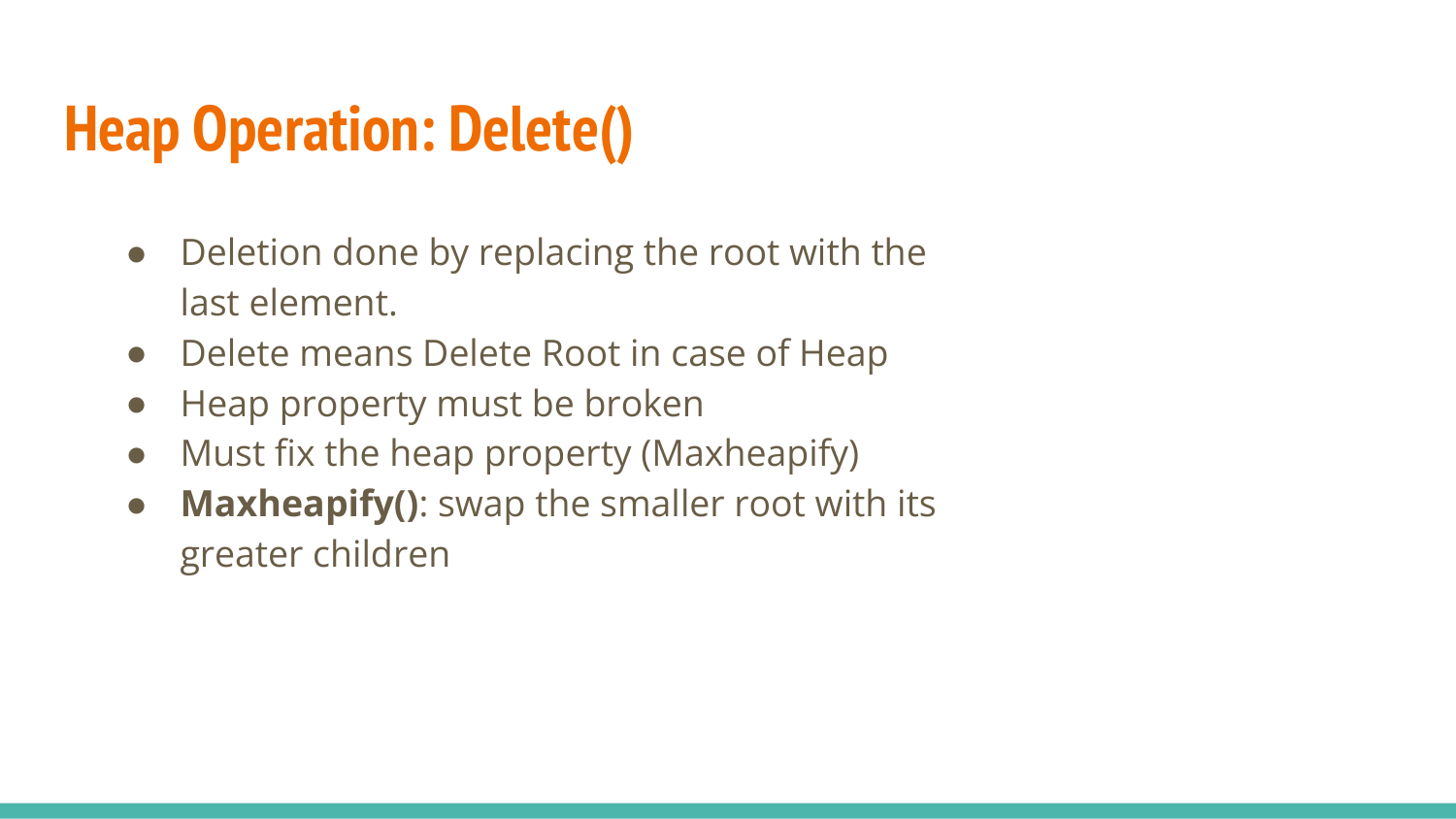

# Heap Operation: Delete()
Deletion done by replacing the root with the last element.
Delete means Delete Root in case of Heap
Heap property must be broken
Must fix the heap property (Maxheapify)
Maxheapify(): swap the smaller root with its greater children